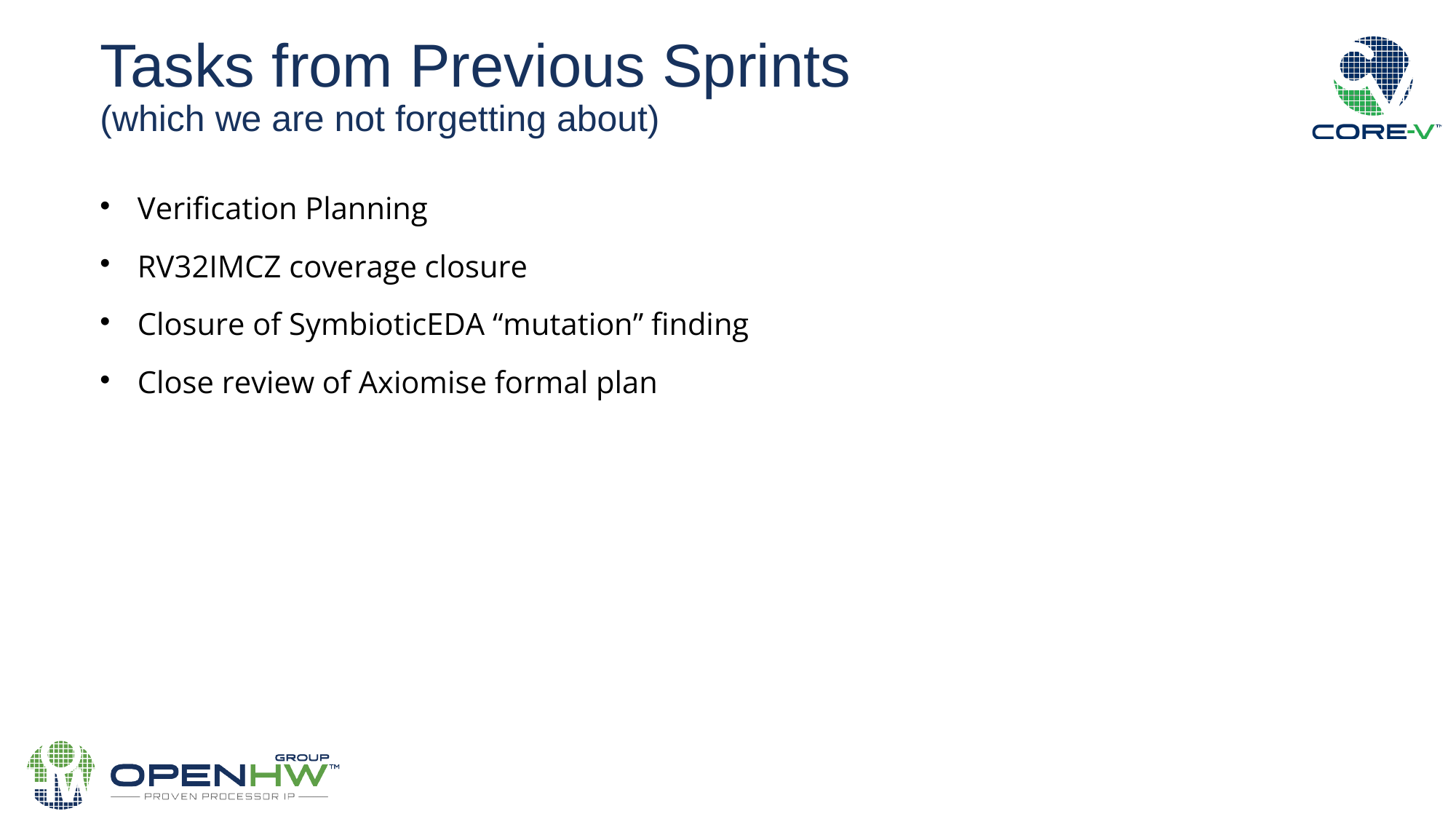

Tasks from Previous Sprints
(which we are not forgetting about)
Verification Planning
RV32IMCZ coverage closure
Closure of SymbioticEDA “mutation” finding
Close review of Axiomise formal plan